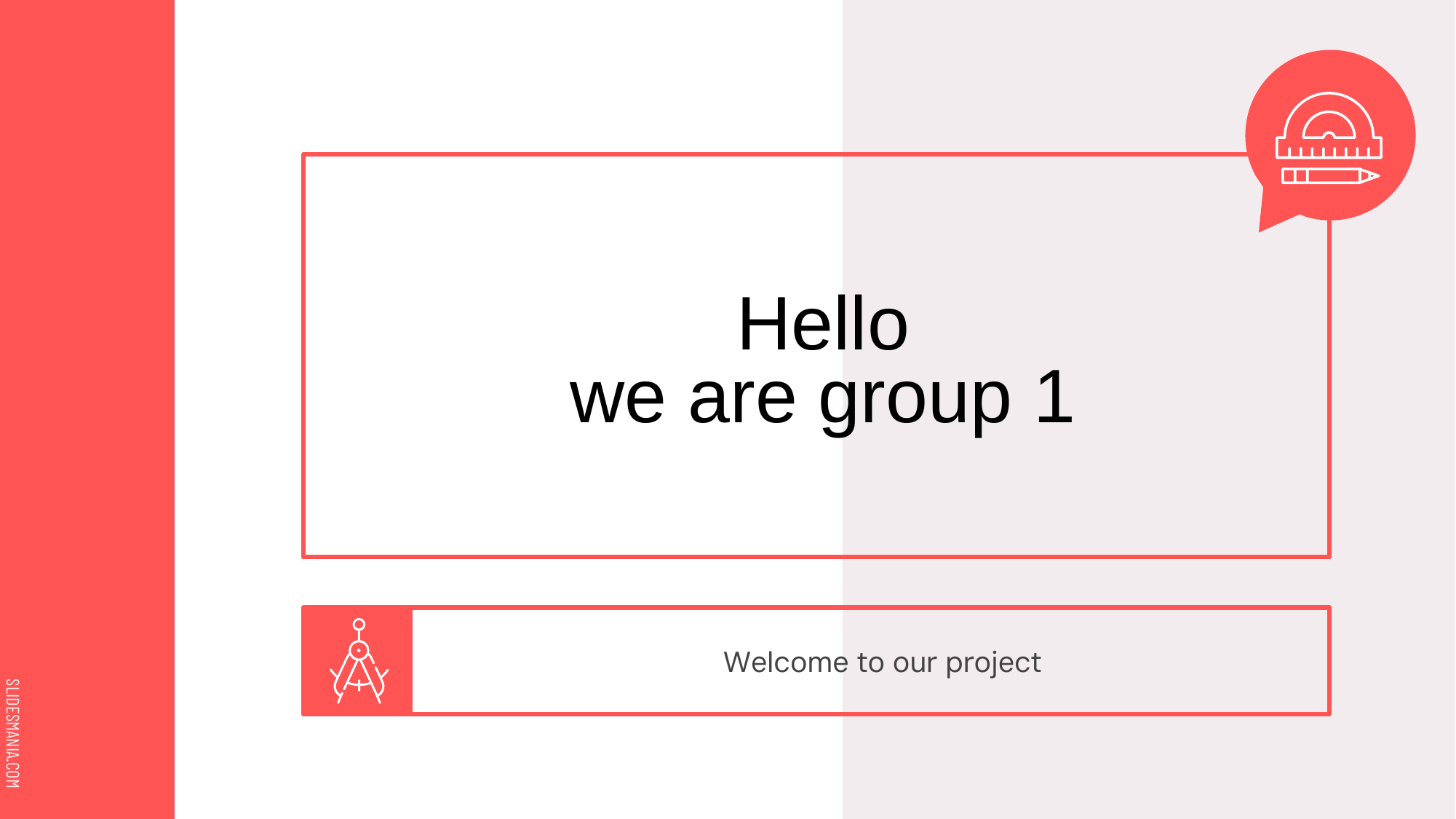

# Hello we are group 1
Welcome to our project